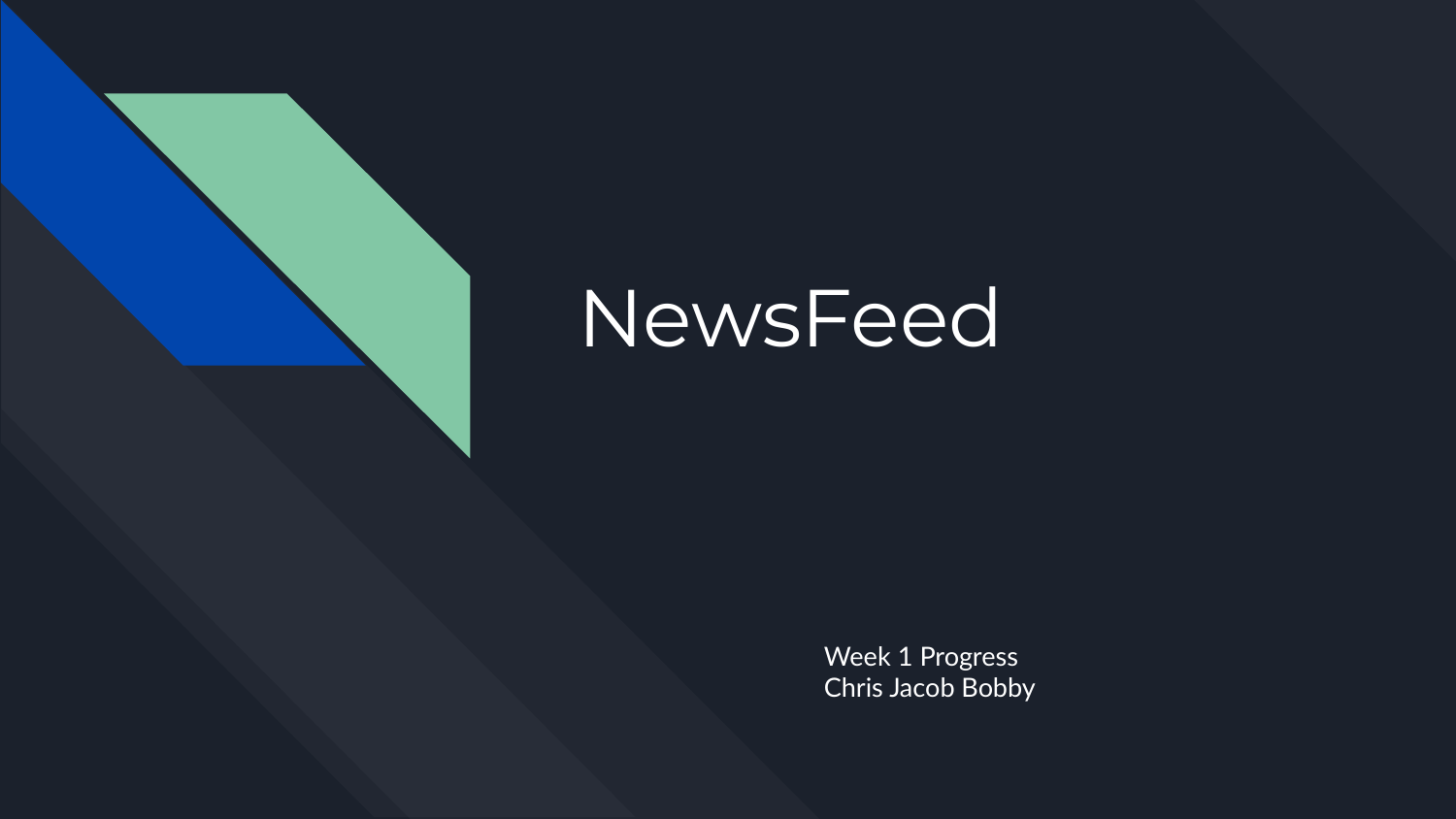

# NewsFeed
Week 1 Progress
Chris Jacob Bobby